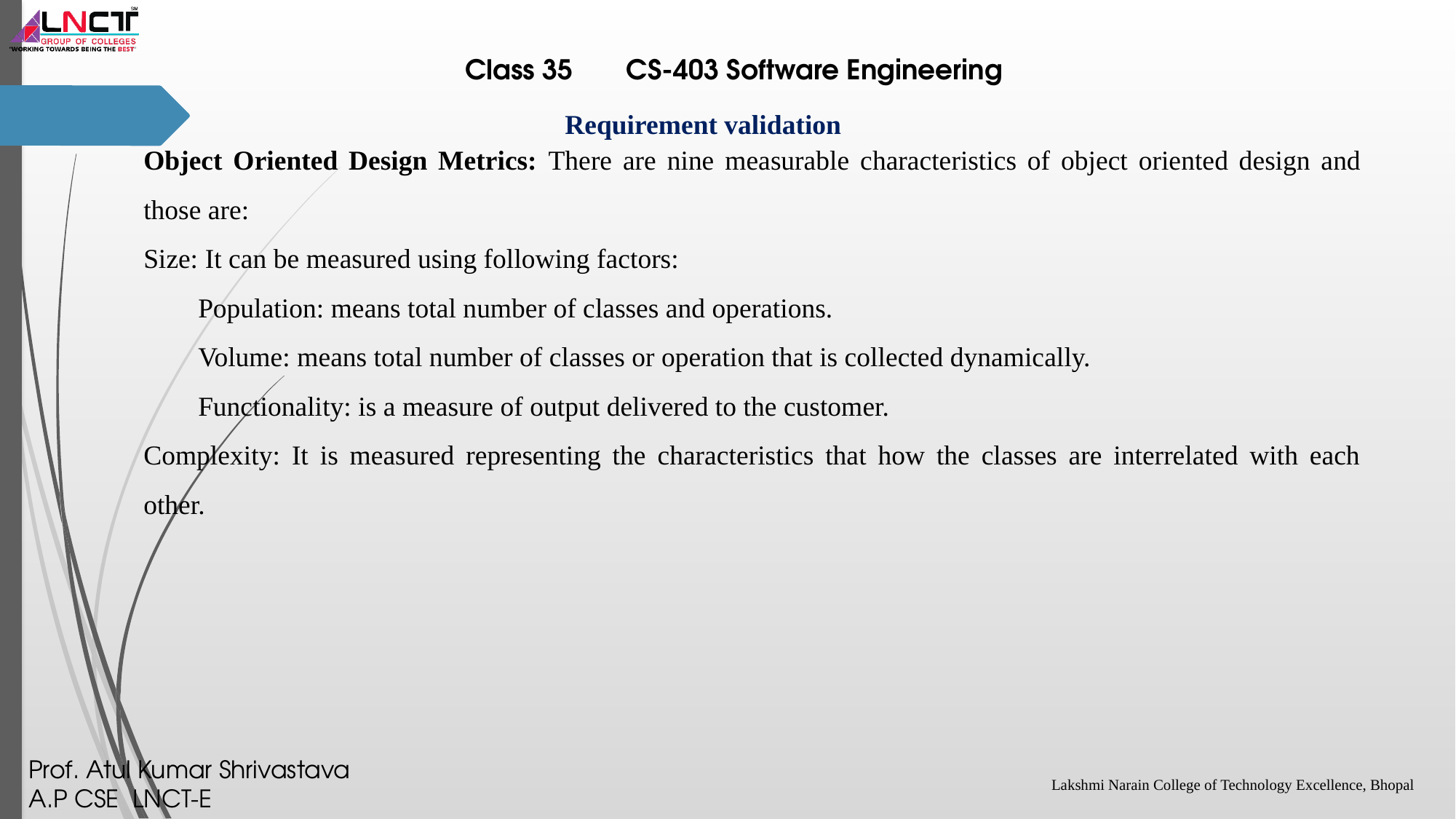

Object Oriented Design Metrics: There are nine measurable characteristics of object oriented design and those are:
Size: It can be measured using following factors:
Population: means total number of classes and operations.
Volume: means total number of classes or operation that is collected dynamically.
Functionality: is a measure of output delivered to the customer.
Complexity: It is measured representing the characteristics that how the classes are interrelated with each other.